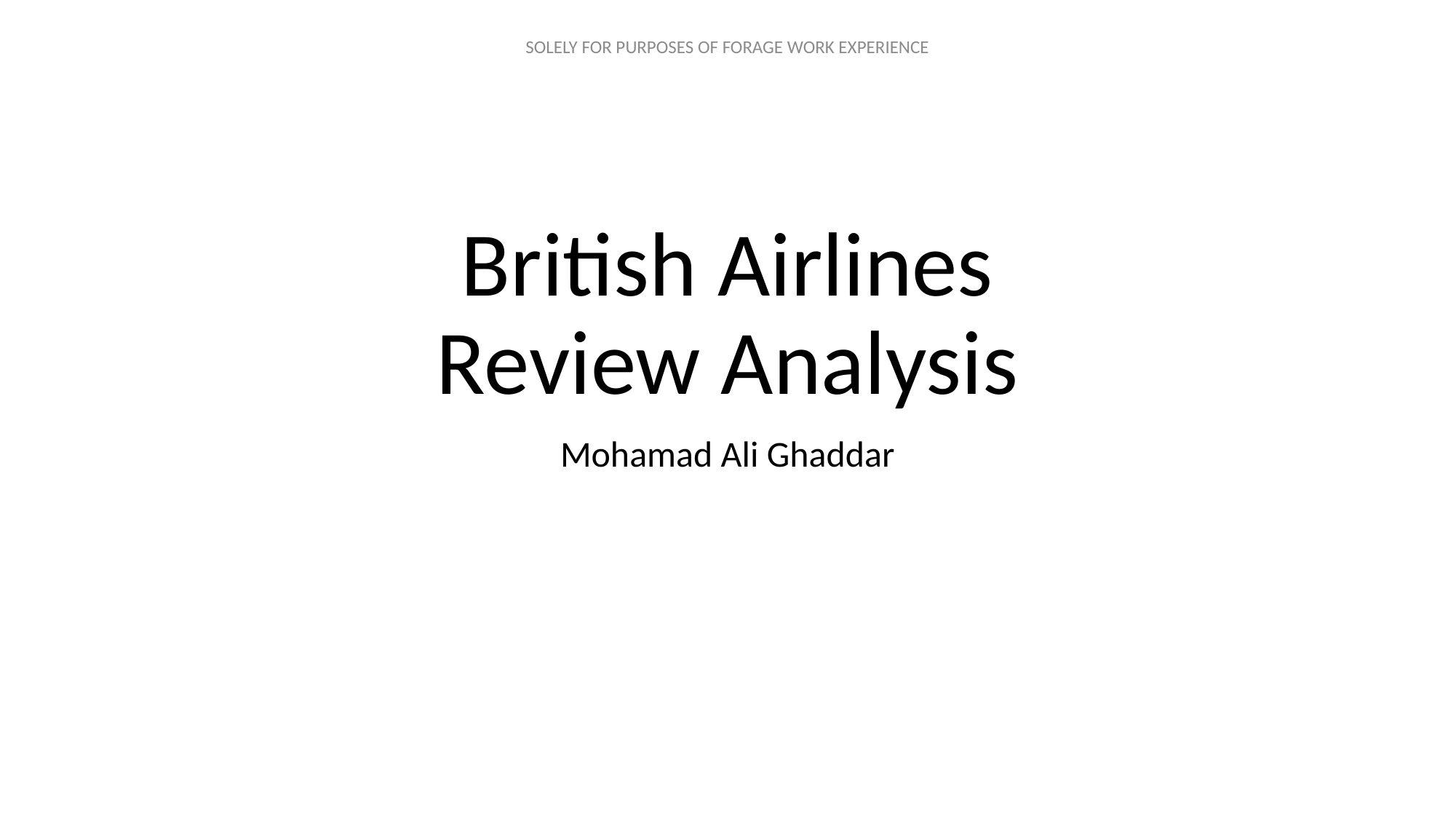

# British Airlines Review Analysis
Mohamad Ali Ghaddar